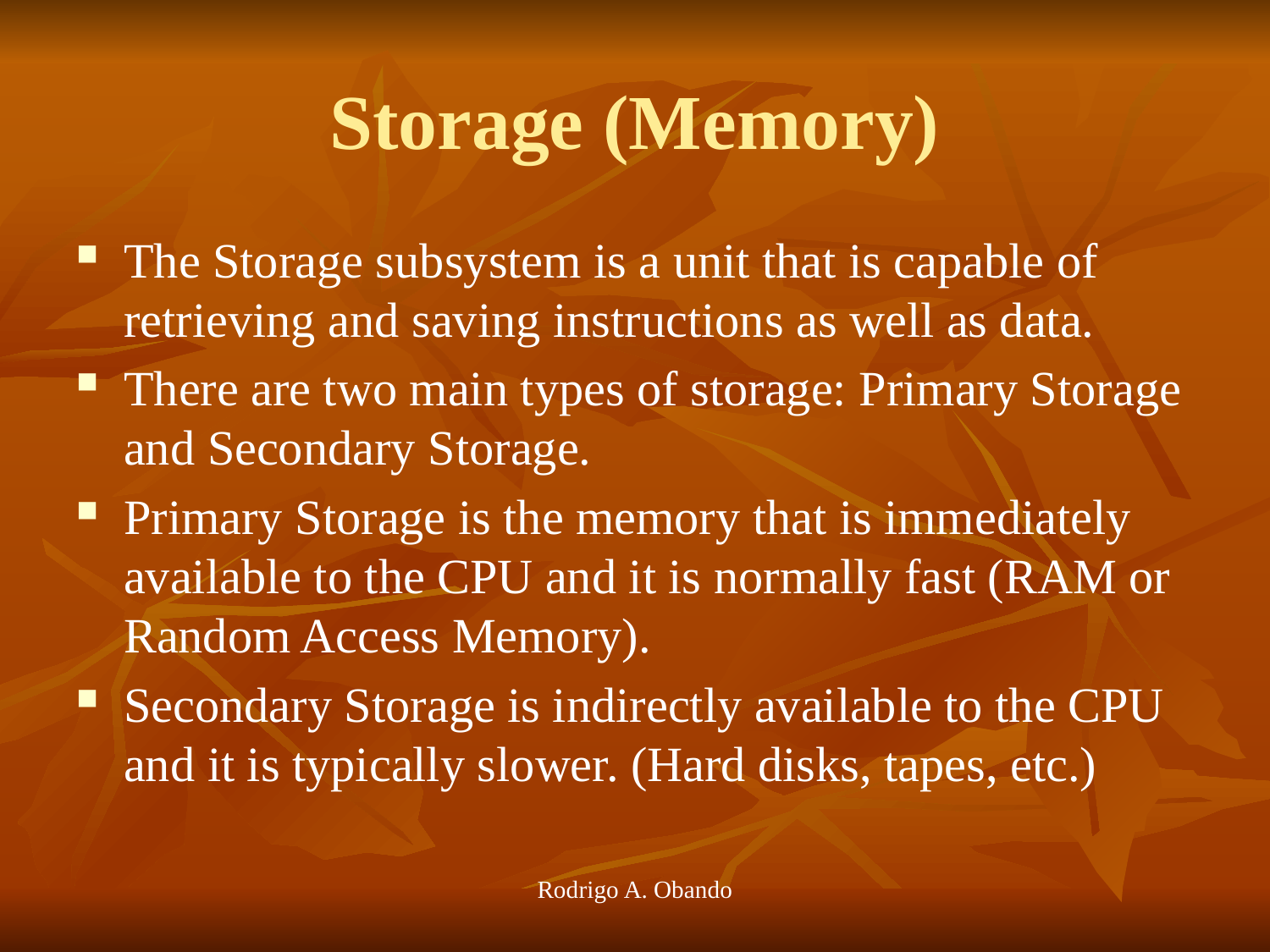

# Storage (Memory)
The Storage subsystem is a unit that is capable of retrieving and saving instructions as well as data.
There are two main types of storage: Primary Storage and Secondary Storage.
Primary Storage is the memory that is immediately available to the CPU and it is normally fast (RAM or Random Access Memory).
Secondary Storage is indirectly available to the CPU and it is typically slower. (Hard disks, tapes, etc.)
Rodrigo A. Obando